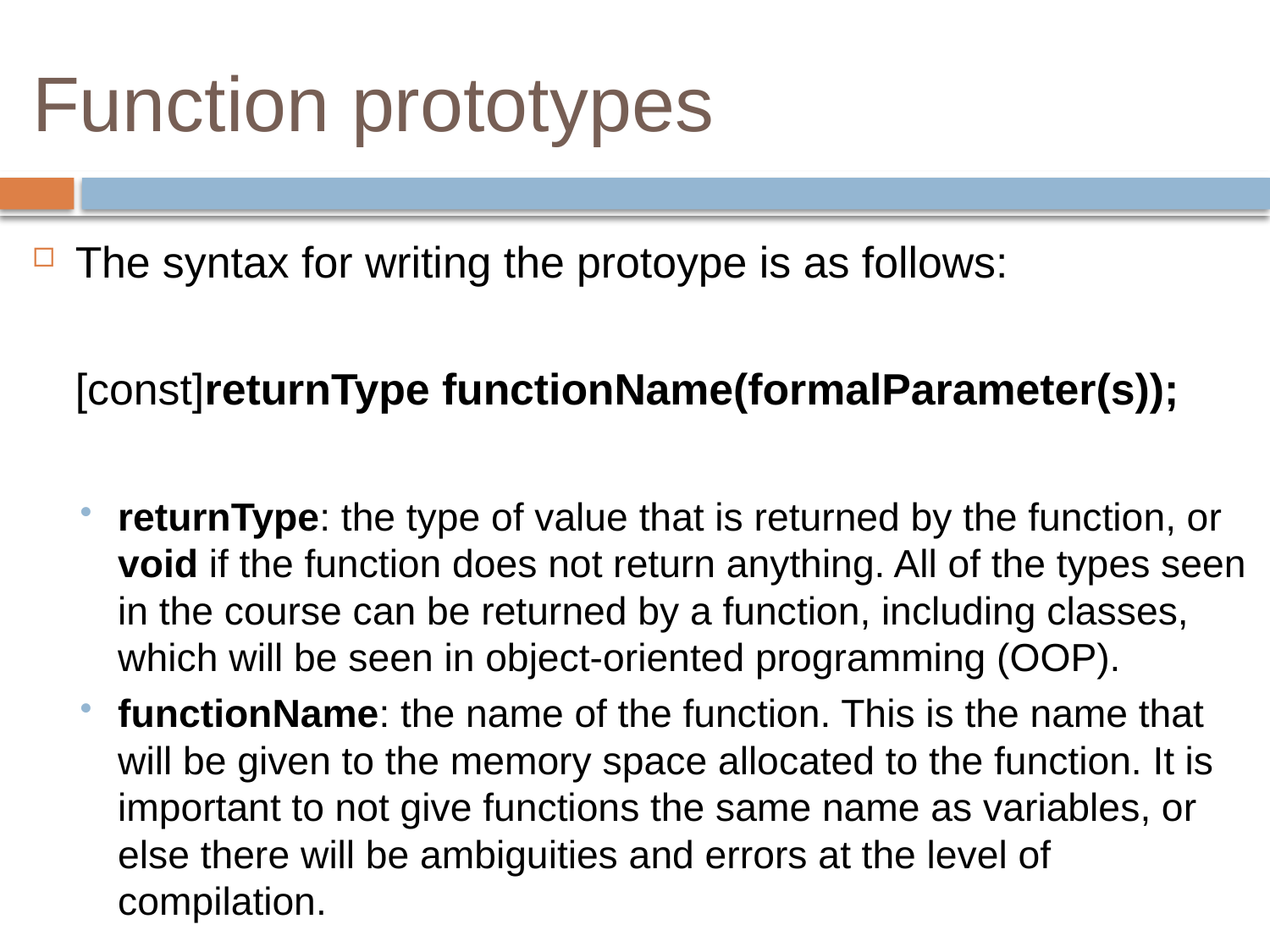

# Function prototypes
The syntax for writing the protoype is as follows:

	[const]returnType functionName(formalParameter(s));

returnType: the type of value that is returned by the function, or void if the function does not return anything. All of the types seen in the course can be returned by a function, including classes, which will be seen in object-oriented programming (OOP).
functionName: the name of the function. This is the name that will be given to the memory space allocated to the function. It is important to not give functions the same name as variables, or else there will be ambiguities and errors at the level of compilation.